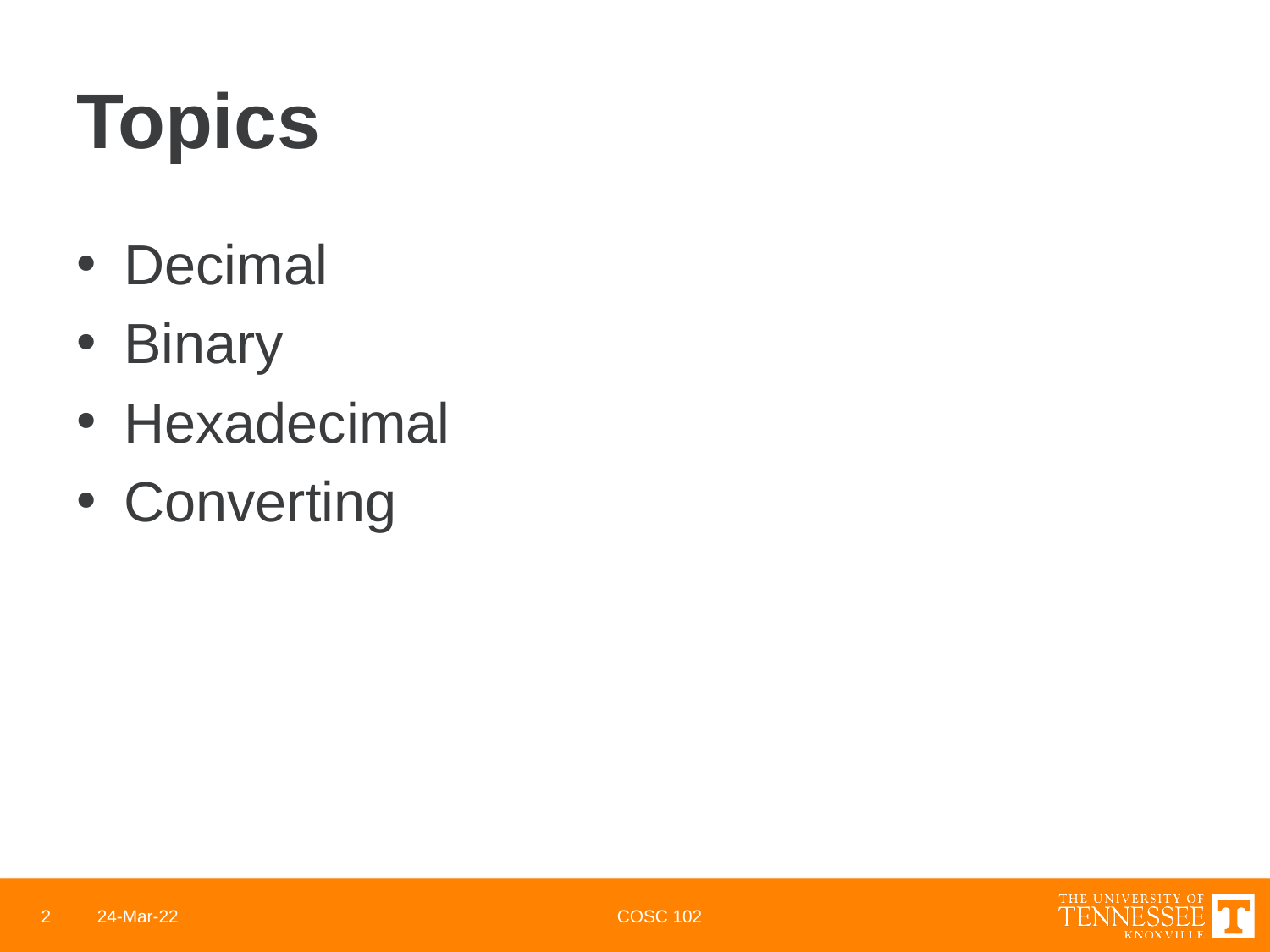

# Topics
Decimal
Binary
Hexadecimal
Converting
2
24-Mar-22
COSC 102